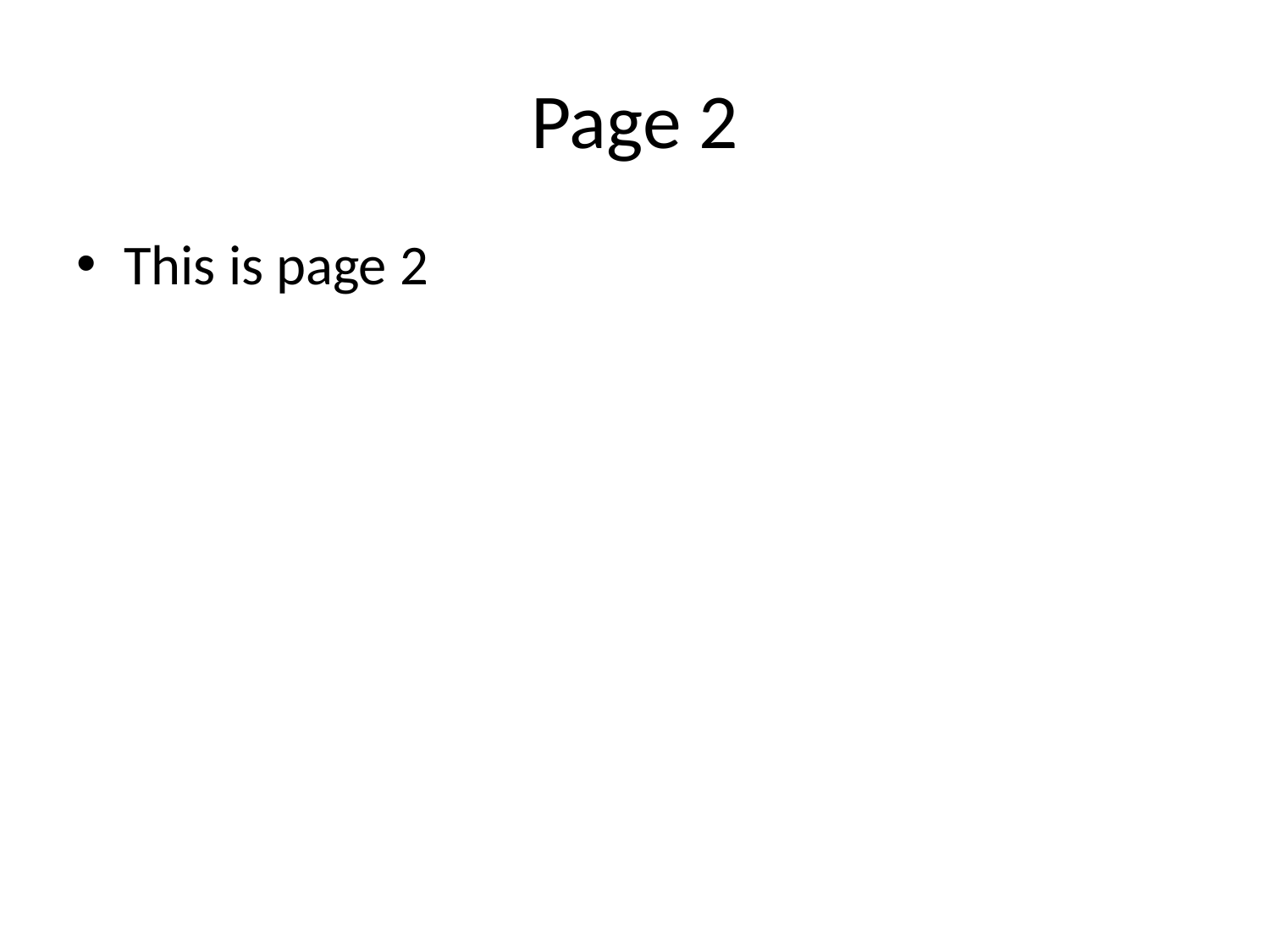

# Page 2
This is page 2